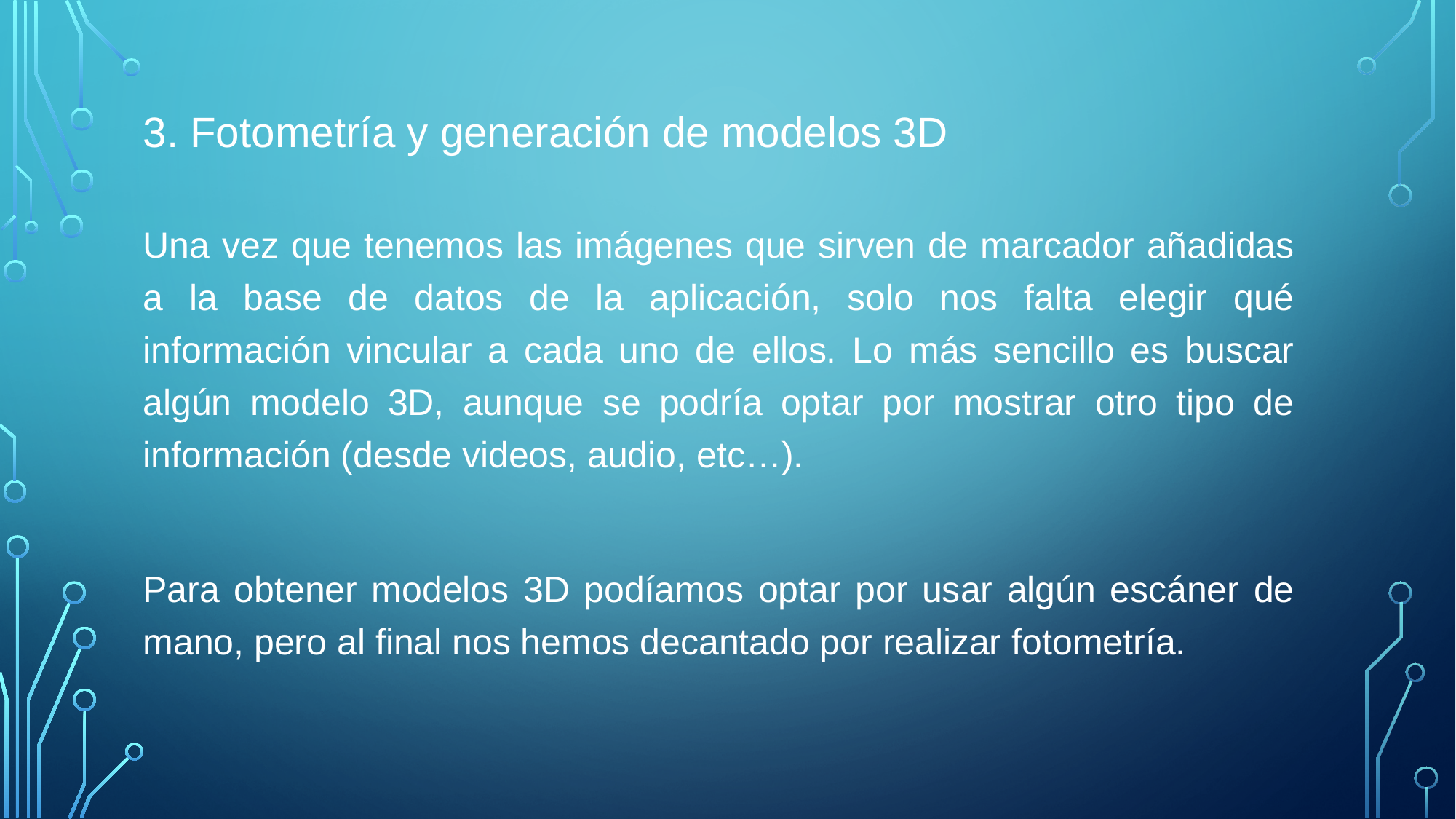

3. Fotometría y generación de modelos 3D

Una vez que tenemos las imágenes que sirven de marcador añadidas a la base de datos de la aplicación, solo nos falta elegir qué información vincular a cada uno de ellos. Lo más sencillo es buscar algún modelo 3D, aunque se podría optar por mostrar otro tipo de información (desde videos, audio, etc…).

Para obtener modelos 3D podíamos optar por usar algún escáner de mano, pero al final nos hemos decantado por realizar fotometría.